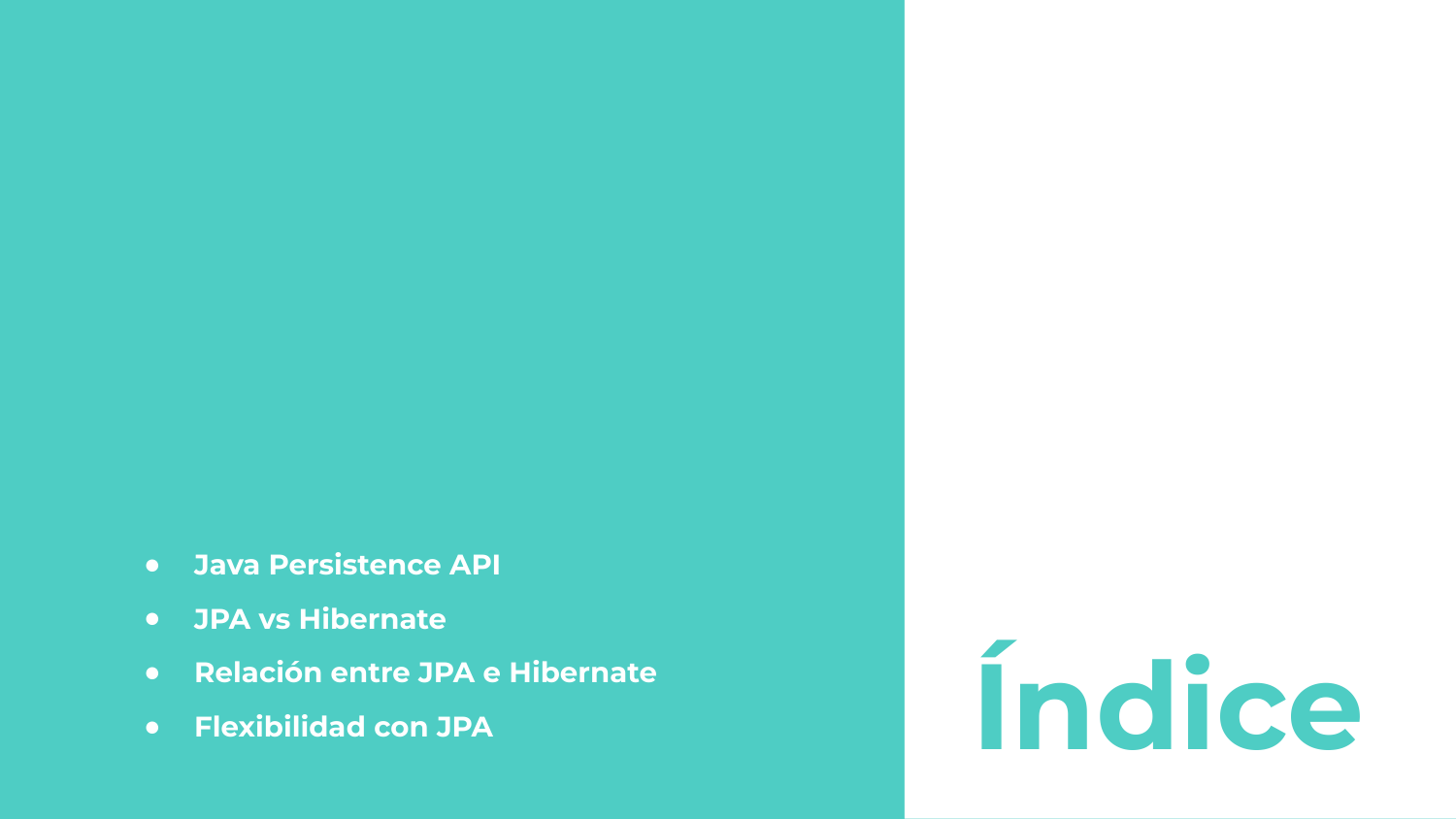

Java Persistence API
JPA vs Hibernate
Relación entre JPA e Hibernate
Flexibilidad con JPA
# Índice